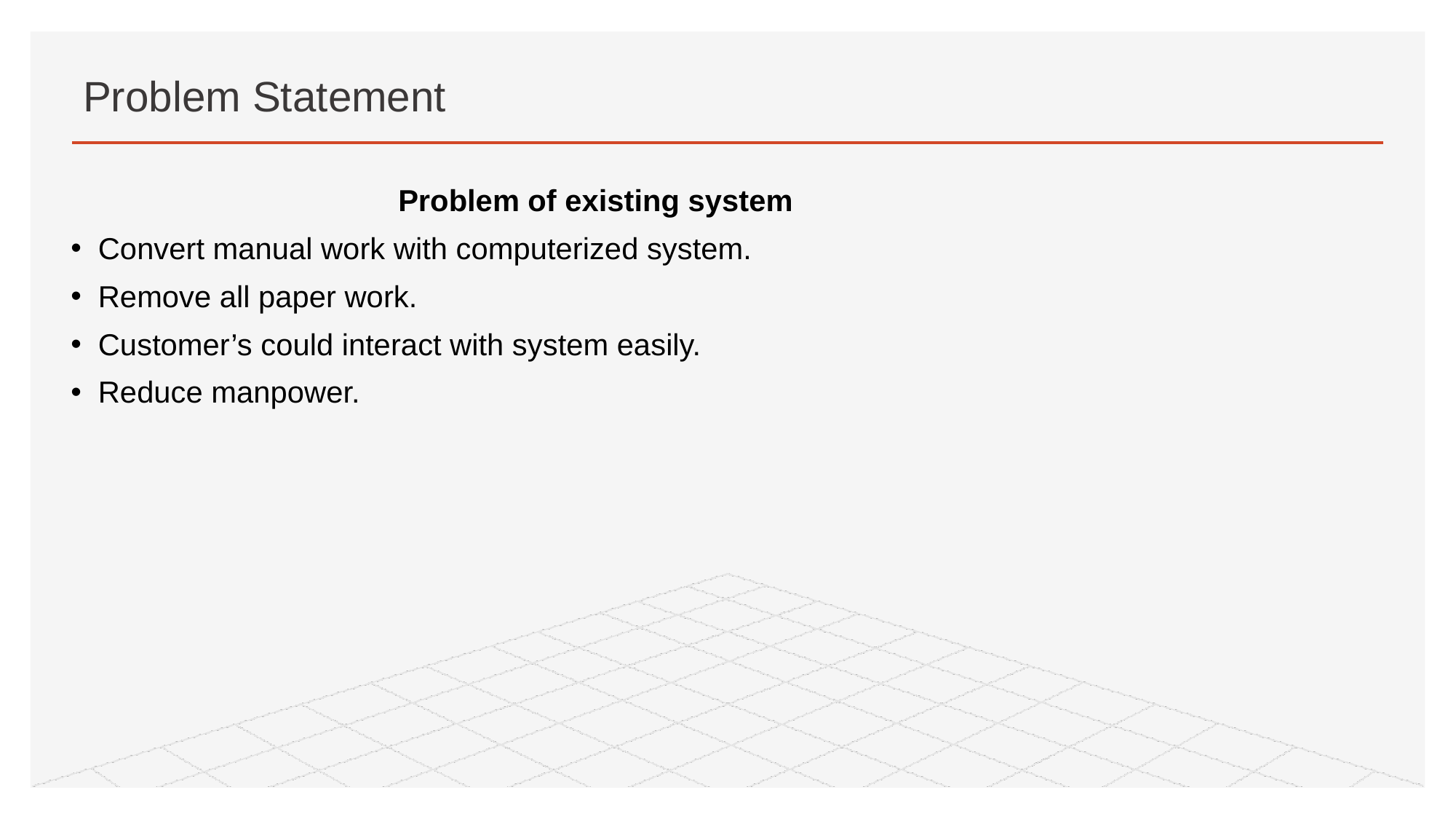

# Problem Statement

			Problem of existing system
Convert manual work with computerized system.
Remove all paper work.
Customer’s could interact with system easily.
Reduce manpower.